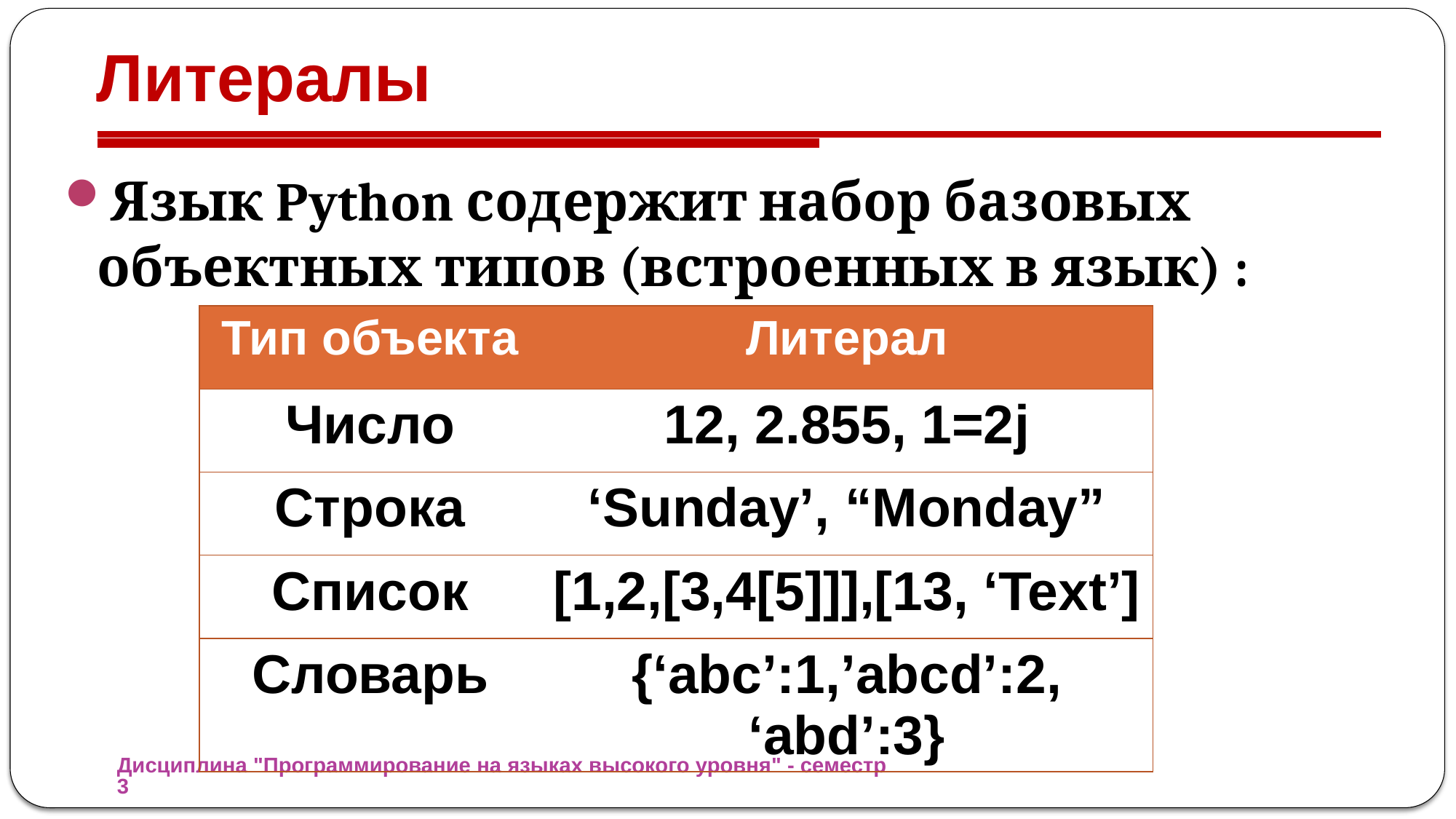

# Литералы
Язык Python содержит набор базовых объектных типов (встроенных в язык) :

| Тип объекта | Литерал |
| --- | --- |
| Число | 12, 2.855, 1=2j |
| Строка | ‘Sunday’, “Monday” |
| Список | [1,2,[3,4[5]]],[13, ‘Text’] |
| Словарь | {‘abc’:1,’abcd’:2, ‘abd’:3} |
Дисциплина "Программирование на языках высокого уровня" - семестр 3